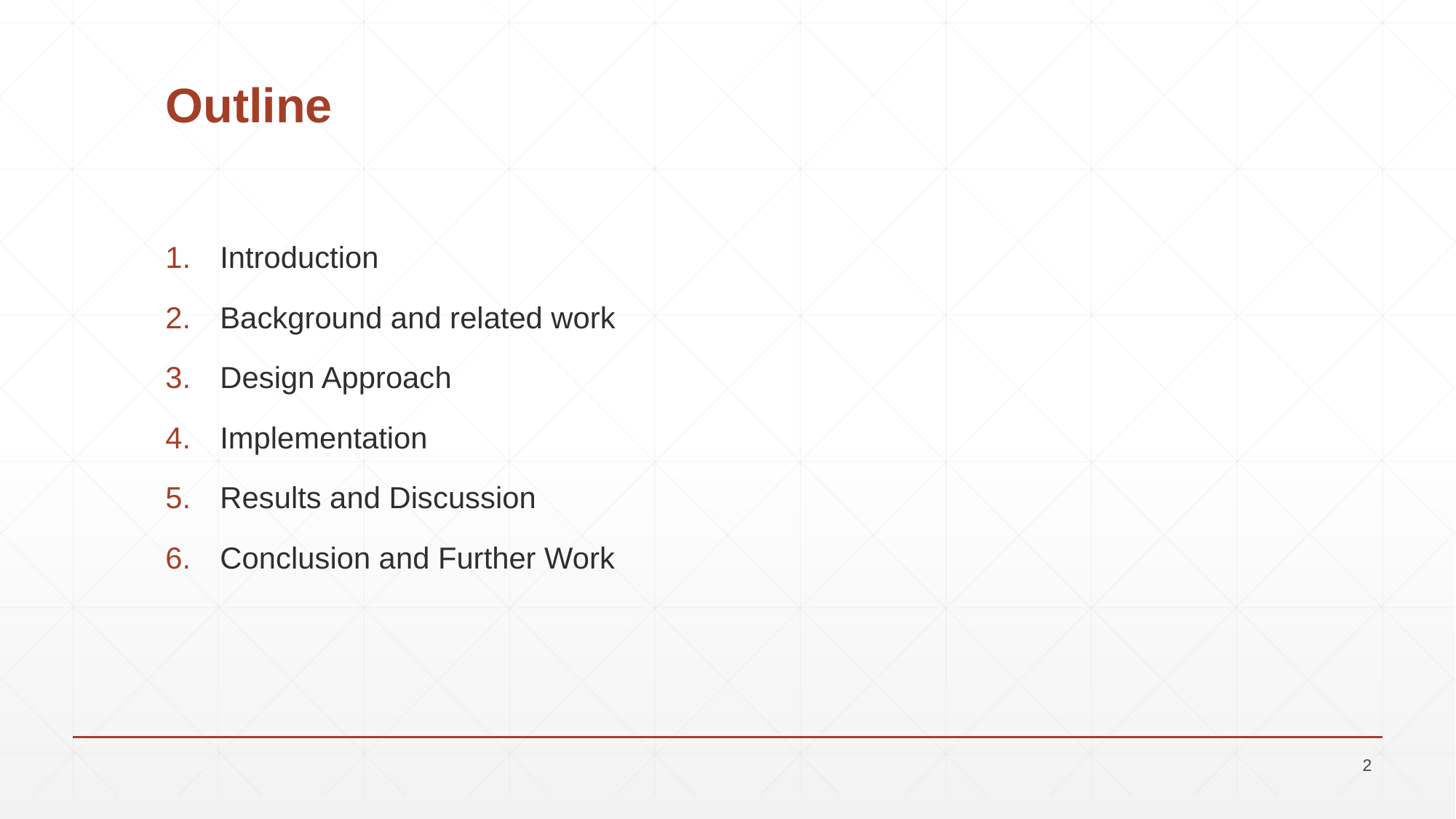

# Outline
Introduction
Background and related work
Design Approach
Implementation
Results and Discussion
Conclusion and Further Work
2